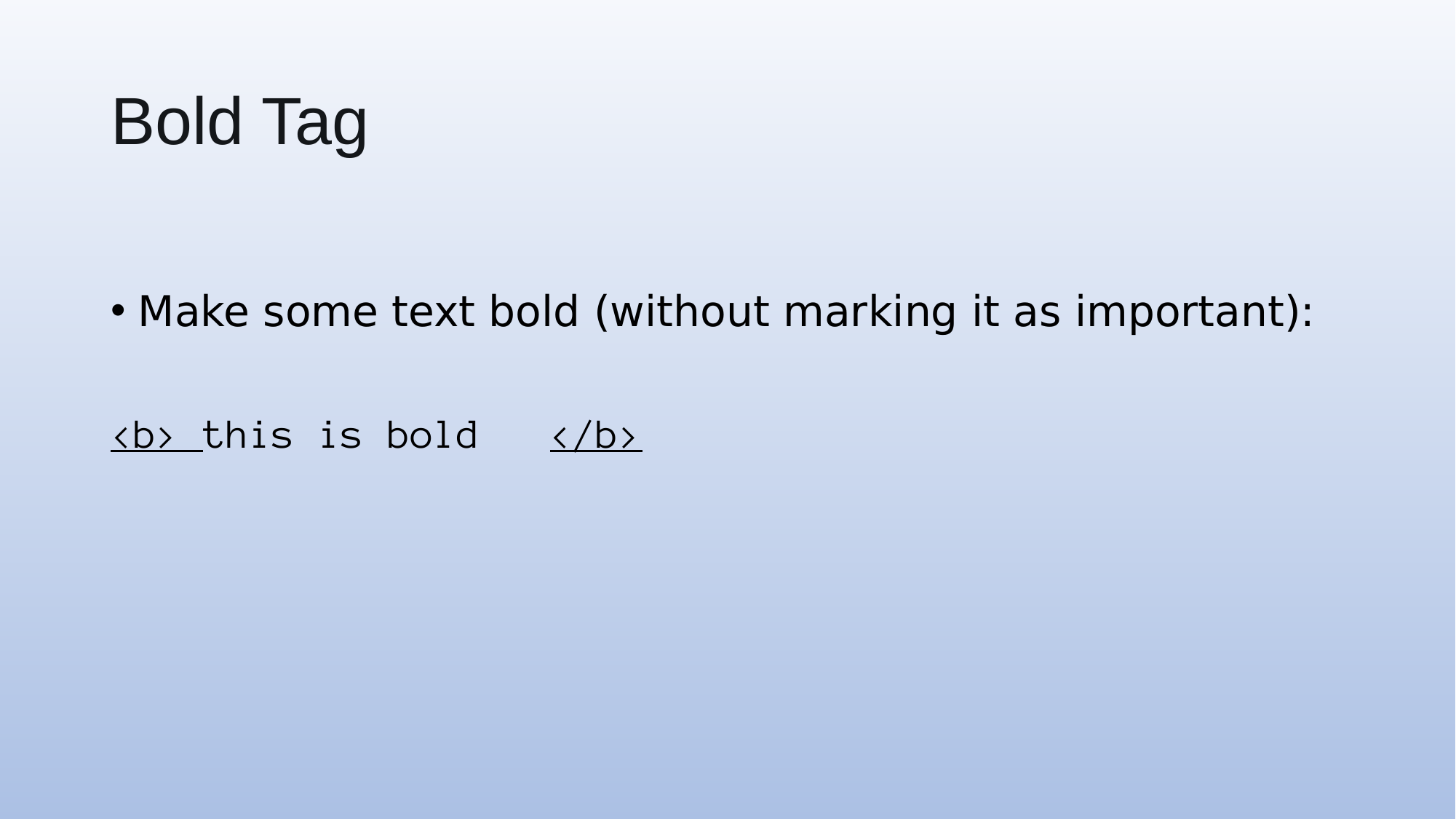

# Bold Tag

Make some text bold (without marking it as important):

<b> this is bold   </b>